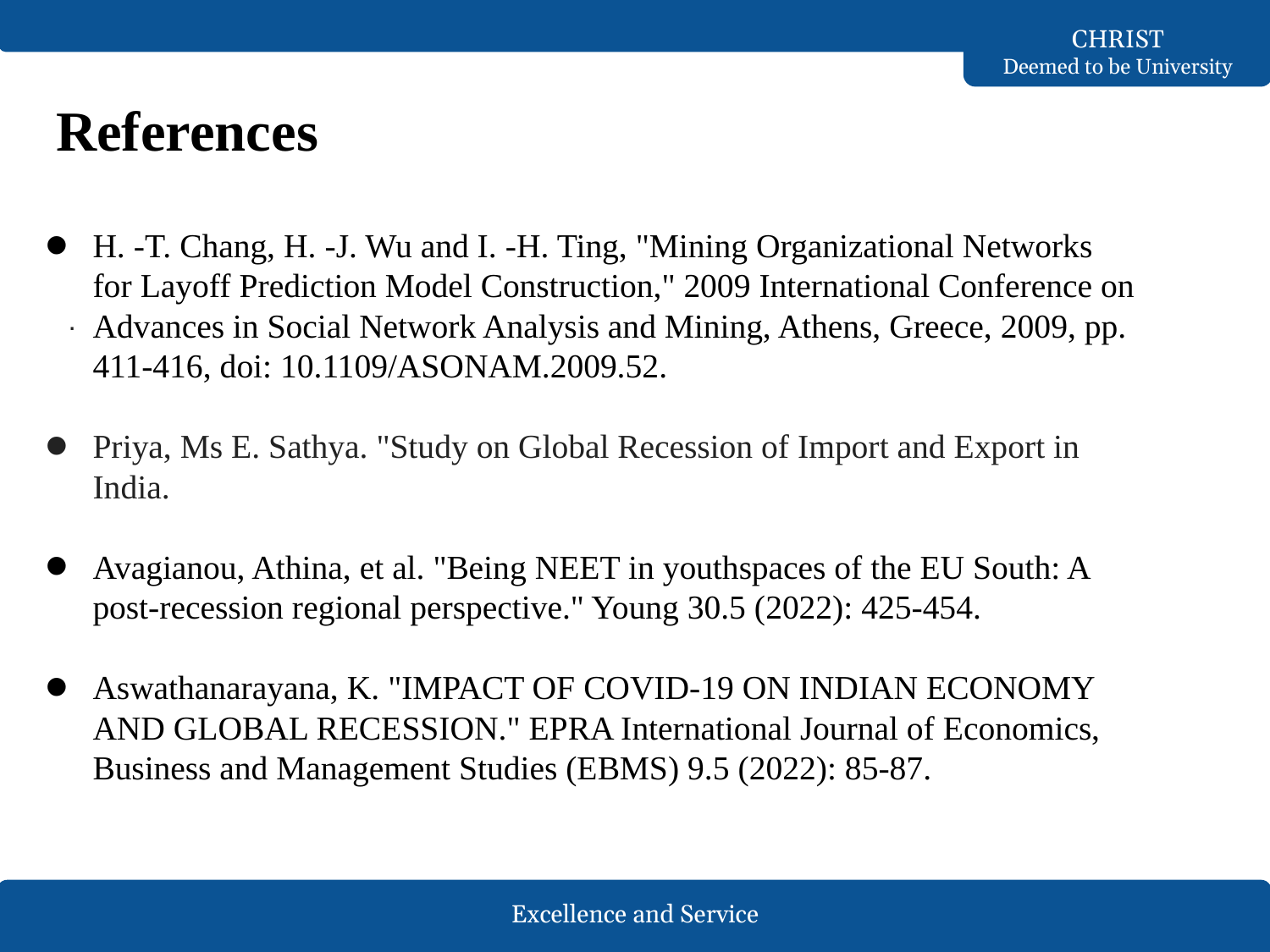

# References

H. -T. Chang, H. -J. Wu and I. -H. Ting, "Mining Organizational Networks for Layoff Prediction Model Construction," 2009 International Conference on Advances in Social Network Analysis and Mining, Athens, Greece, 2009, pp. 411-416, doi: 10.1109/ASONAM.2009.52.

Priya, Ms E. Sathya. "Study on Global Recession of Import and Export in India.

Avagianou, Athina, et al. "Being NEET in youthspaces of the EU South: A post-recession regional perspective." Young 30.5 (2022): 425-454.

Aswathanarayana, K. "IMPACT OF COVID-19 ON INDIAN ECONOMY AND GLOBAL RECESSION." EPRA International Journal of Economics, Business and Management Studies (EBMS) 9.5 (2022): 85-87.

.